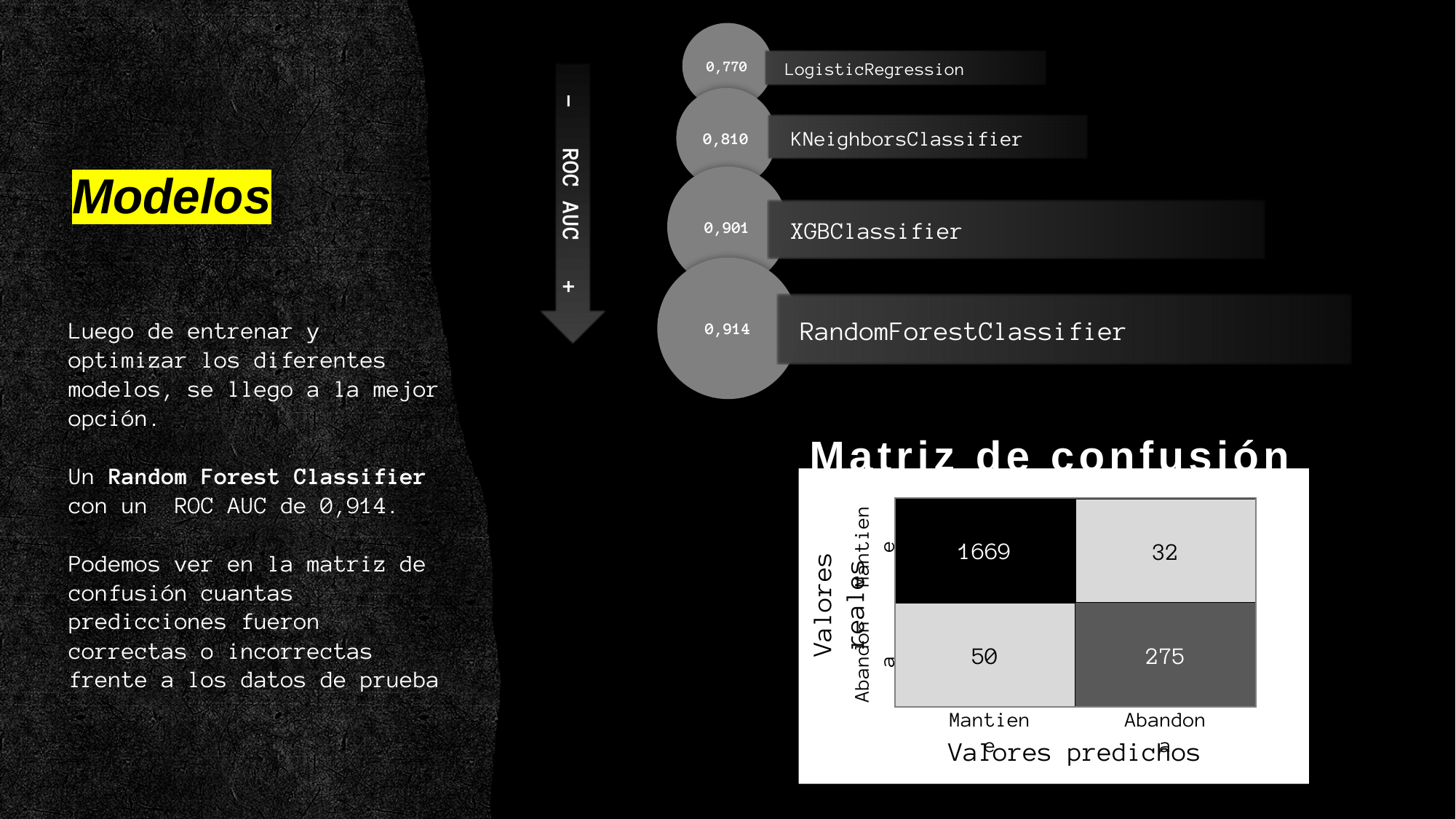

0,770
 LogisticRegression
-   ROC AUC   +
0,810
 KNeighborsClassifier
# Modelos
0,901
 XGBClassifier
0,914
Luego de entrenar y optimizar los diferentes modelos, se llego a la mejor opción.

Un Random Forest Classifier con un  ROC AUC de 0,914.

Podemos ver en la matriz de confusión cuantas predicciones fueron correctas o incorrectas frente a los datos de prueba
 RandomForestClassifier
Matriz de confusión

Mantiene
Valores reales

1669
32
50
275
Valores predichos
Abandona
Mantiene
Abandona